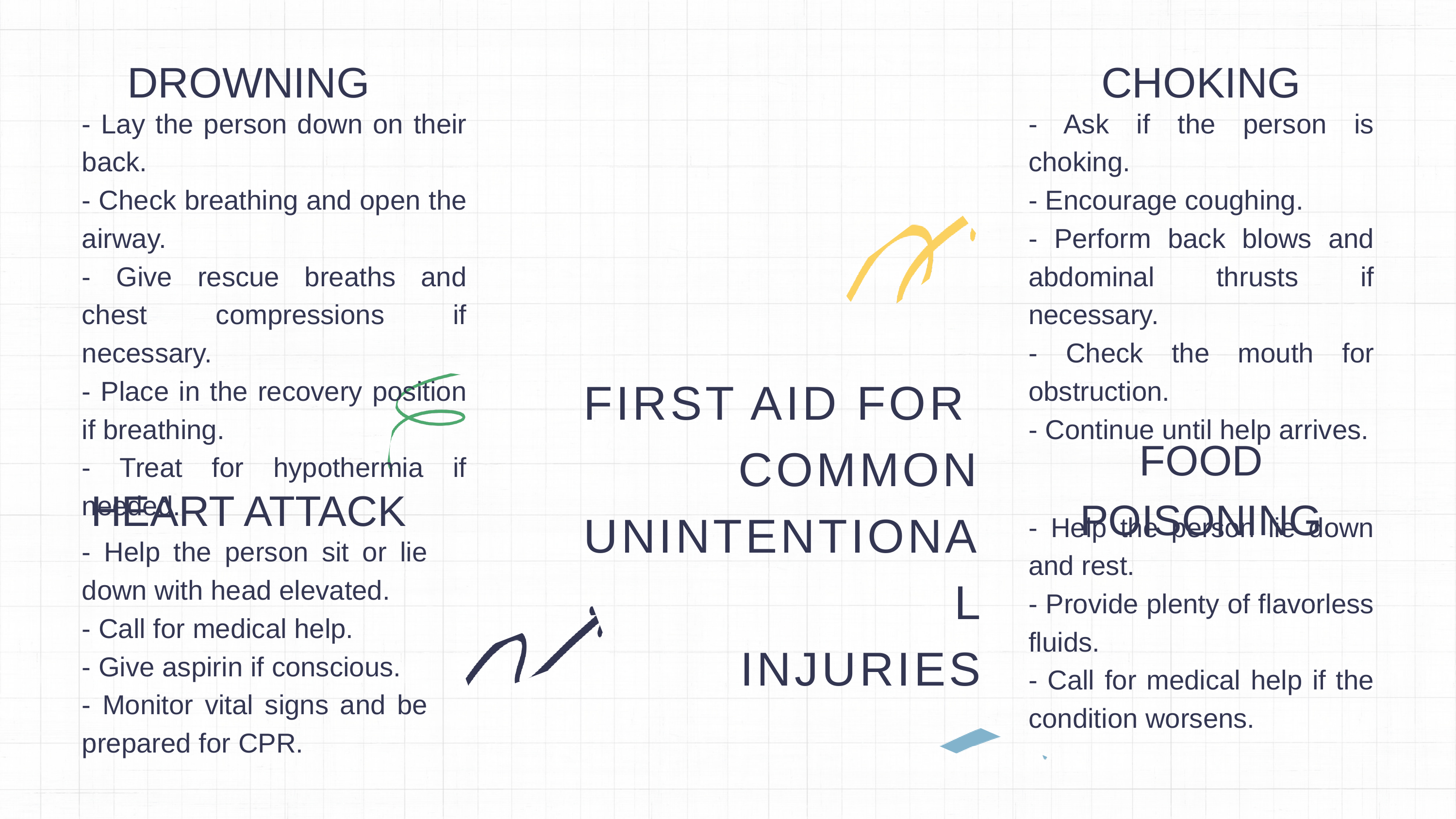

DROWNING
CHOKING
- Lay the person down on their back.
- Check breathing and open the airway.
- Give rescue breaths and chest compressions if necessary.
- Place in the recovery position if breathing.
- Treat for hypothermia if needed.
- Ask if the person is choking.
- Encourage coughing.
- Perform back blows and abdominal thrusts if necessary.
- Check the mouth for obstruction.
- Continue until help arrives.

FIRST AID FOR
COMMON UNINTENTIONAL
 INJURIES
FOOD POISONING
HEART ATTACK
- Help the person lie down and rest.
- Provide plenty of flavorless fluids.
- Call for medical help if the condition worsens.

- Help the person sit or lie down with head elevated.
- Call for medical help.
- Give aspirin if conscious.
- Monitor vital signs and be prepared for CPR.